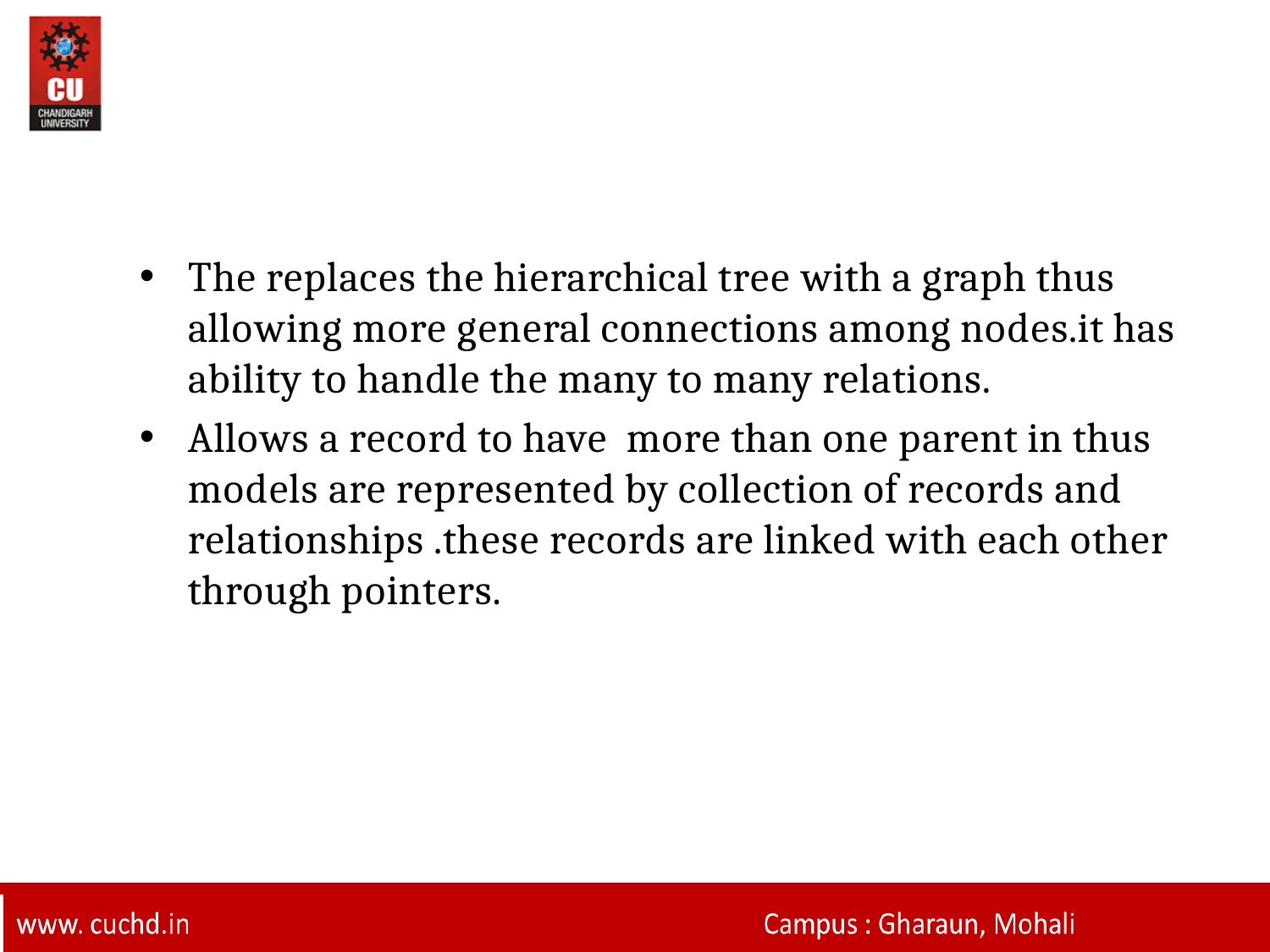

#
The replaces the hierarchical tree with a graph thus allowing more general connections among nodes.it has ability to handle the many to many relations.
Allows a record to have  more than one parent in thus models are represented by collection of records and relationships .these records are linked with each other through pointers.